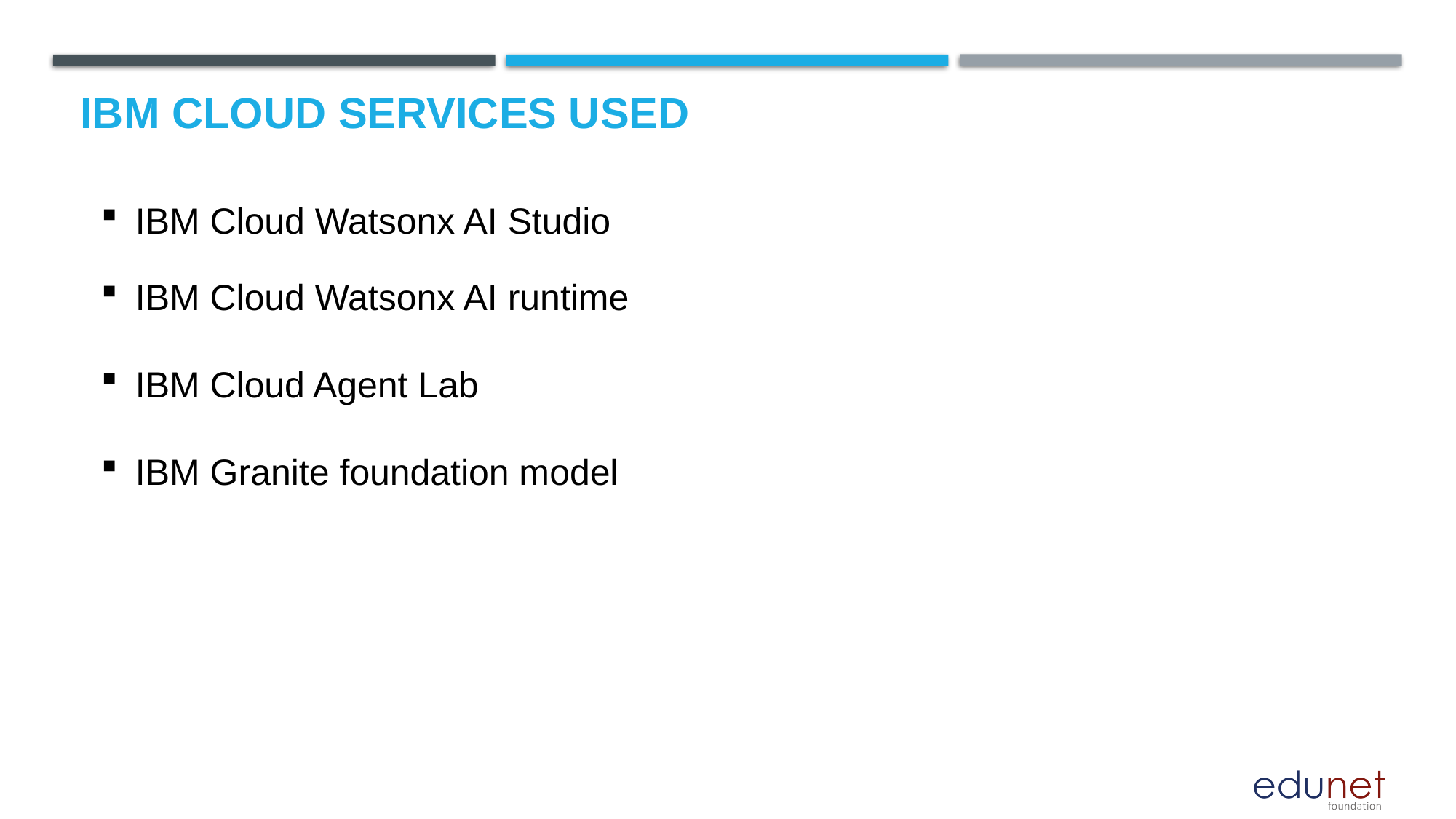

# Ibm cloud services used
IBM Cloud Watsonx AI Studio

IBM Cloud Watsonx AI runtime

IBM Cloud Agent Lab

IBM Granite foundation model